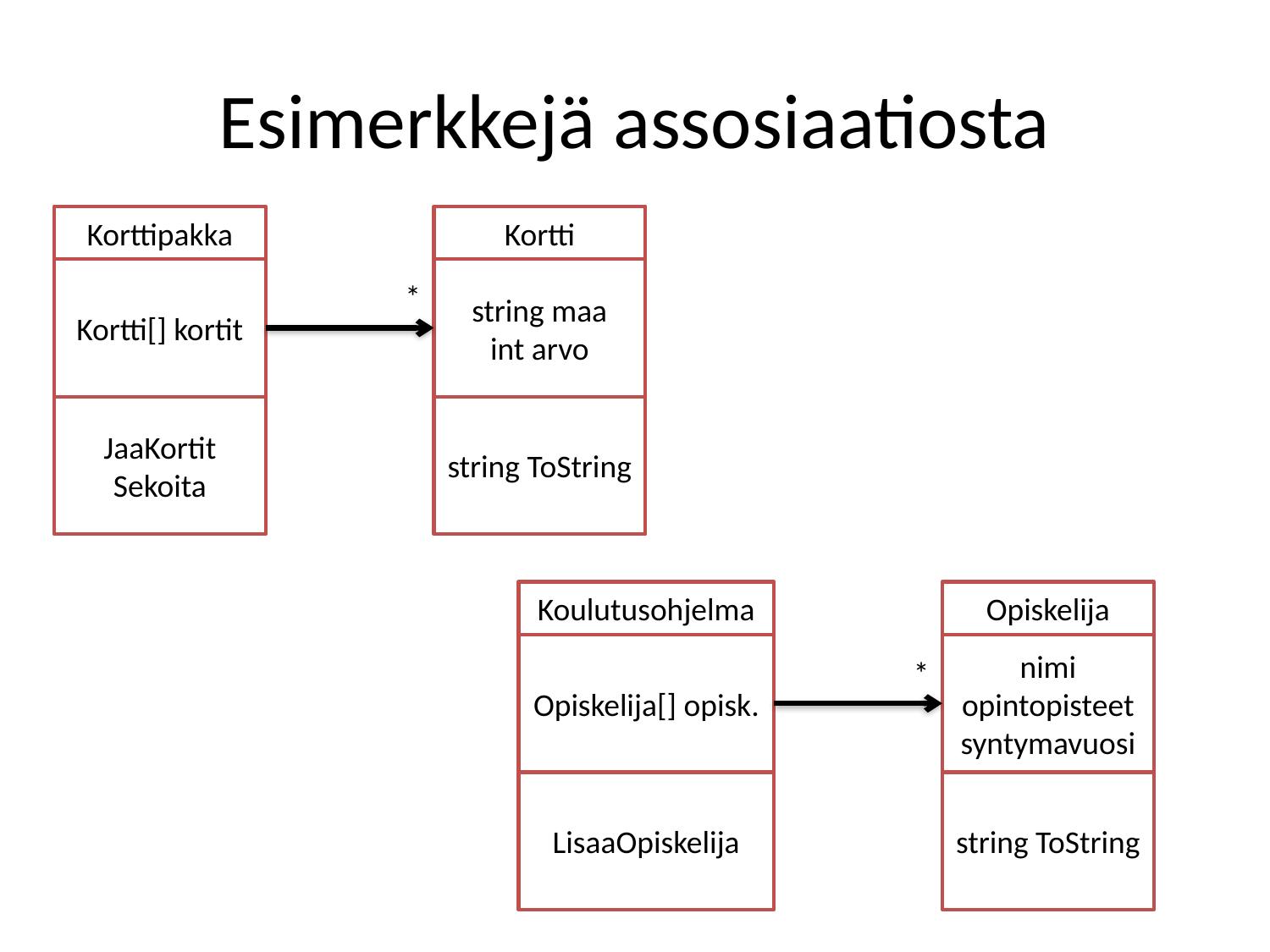

# Esimerkkejä assosiaatiosta
Korttipakka
Kortti
Kortti[] kortit
string maa
int arvo
*
JaaKortit
Sekoita
string ToString
Koulutusohjelma
Opiskelija
Opiskelija[] opisk.
nimi
opintopisteet
syntymavuosi
*
LisaaOpiskelija
string ToString